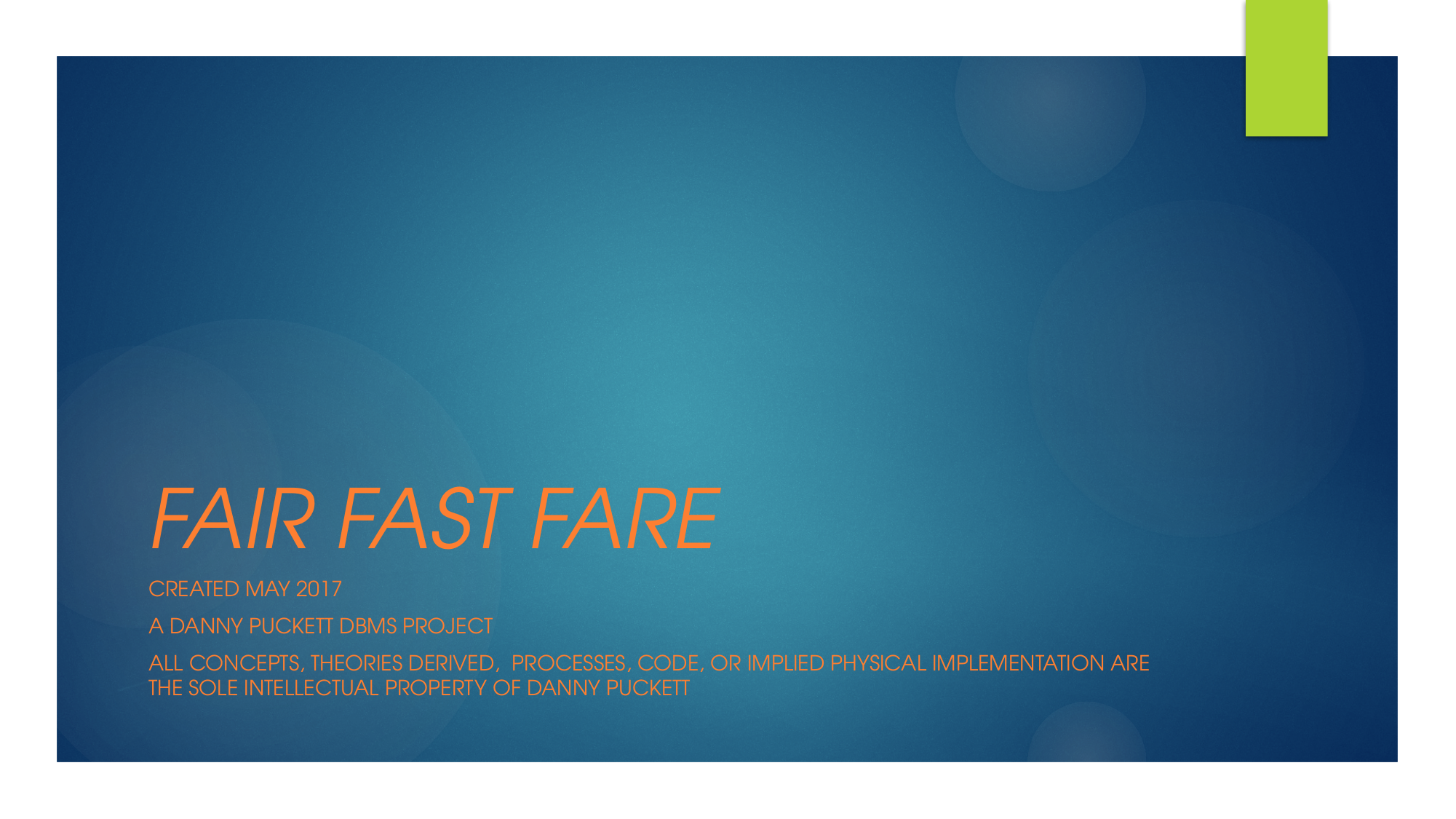

# FAIR FAST FARE
Created May 2017
A Danny Puckett Dbms Project
All concepts, theories derived,  Processes, Code, or implied physical implementation are the sole intellectual property of Danny Puckett